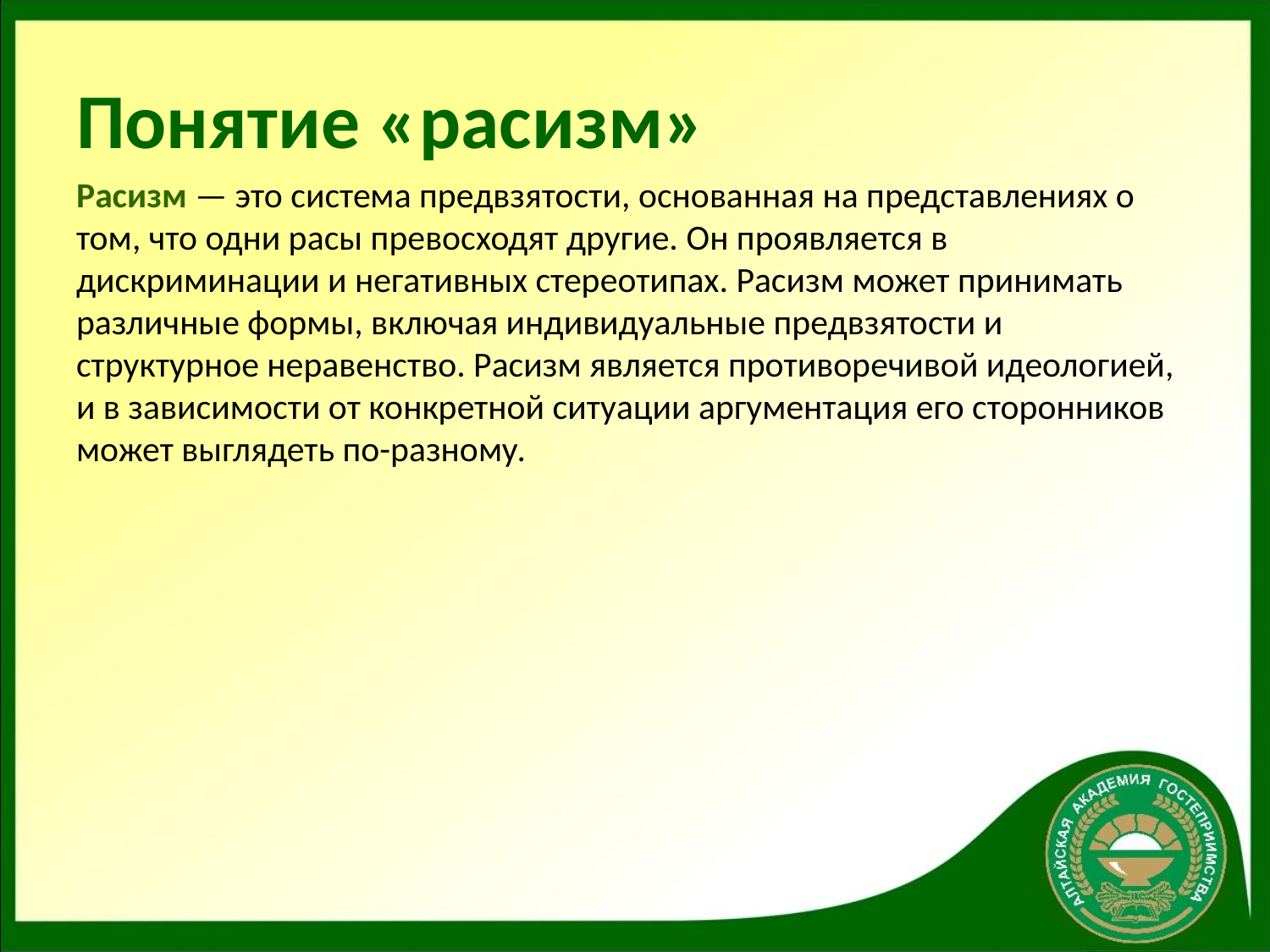

# Понятие «расизм»
Расизм — это система предвзятости, основанная на представлениях о том, что одни расы превосходят другие. Он проявляется в дискриминации и негативных стереотипах. Расизм может принимать различные формы, включая индивидуальные предвзятости и структурное неравенство. Расизм является противоречивой идеологией, и в зависимости от конкретной ситуации аргументация его сторонников может выглядеть по-разному.